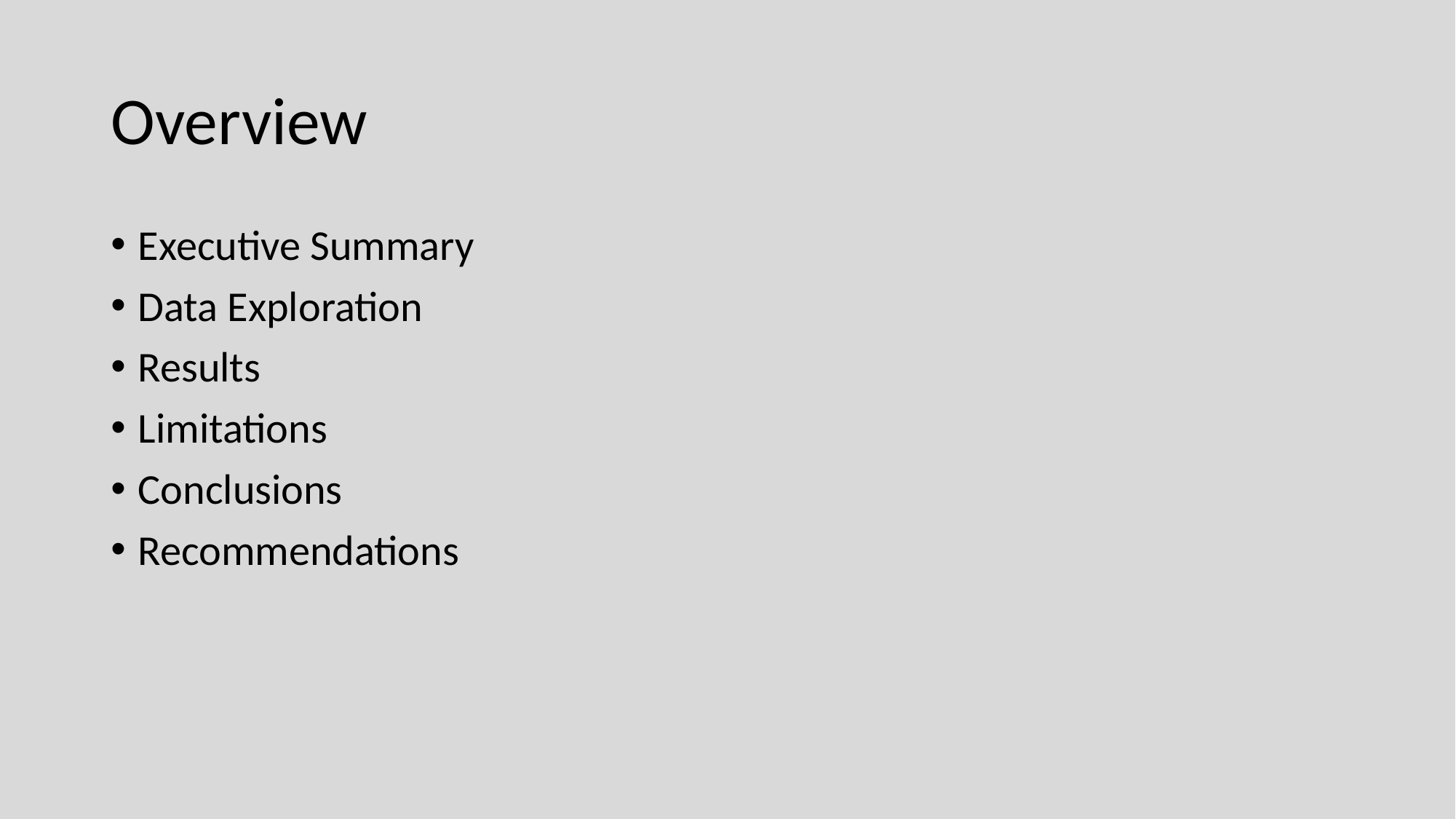

# Overview
Executive Summary
Data Exploration
Results
Limitations
Conclusions
Recommendations